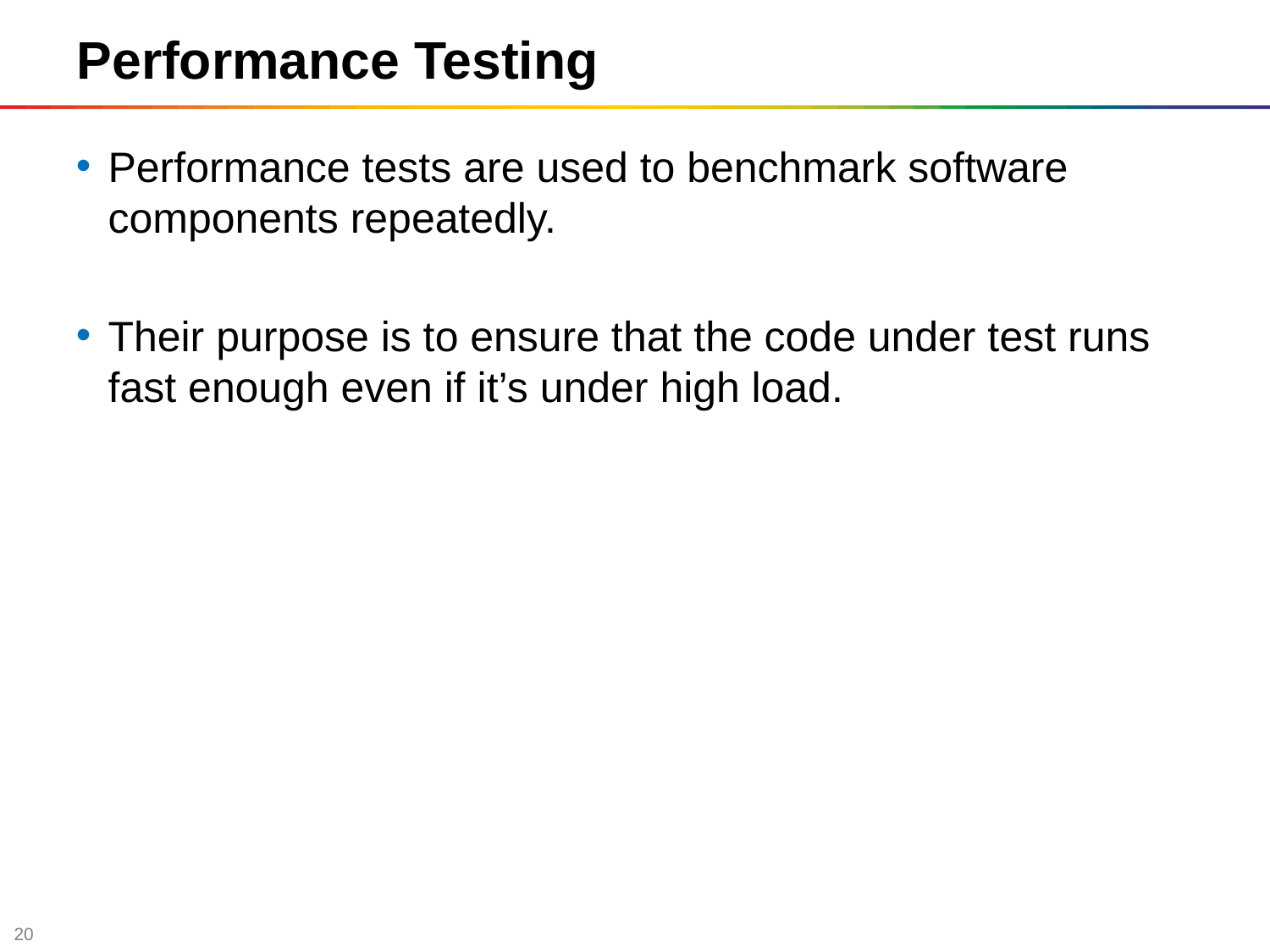

Performance Testing
Performance tests are used to benchmark software components repeatedly.

Their purpose is to ensure that the code under test runs fast enough even if it’s under high load.